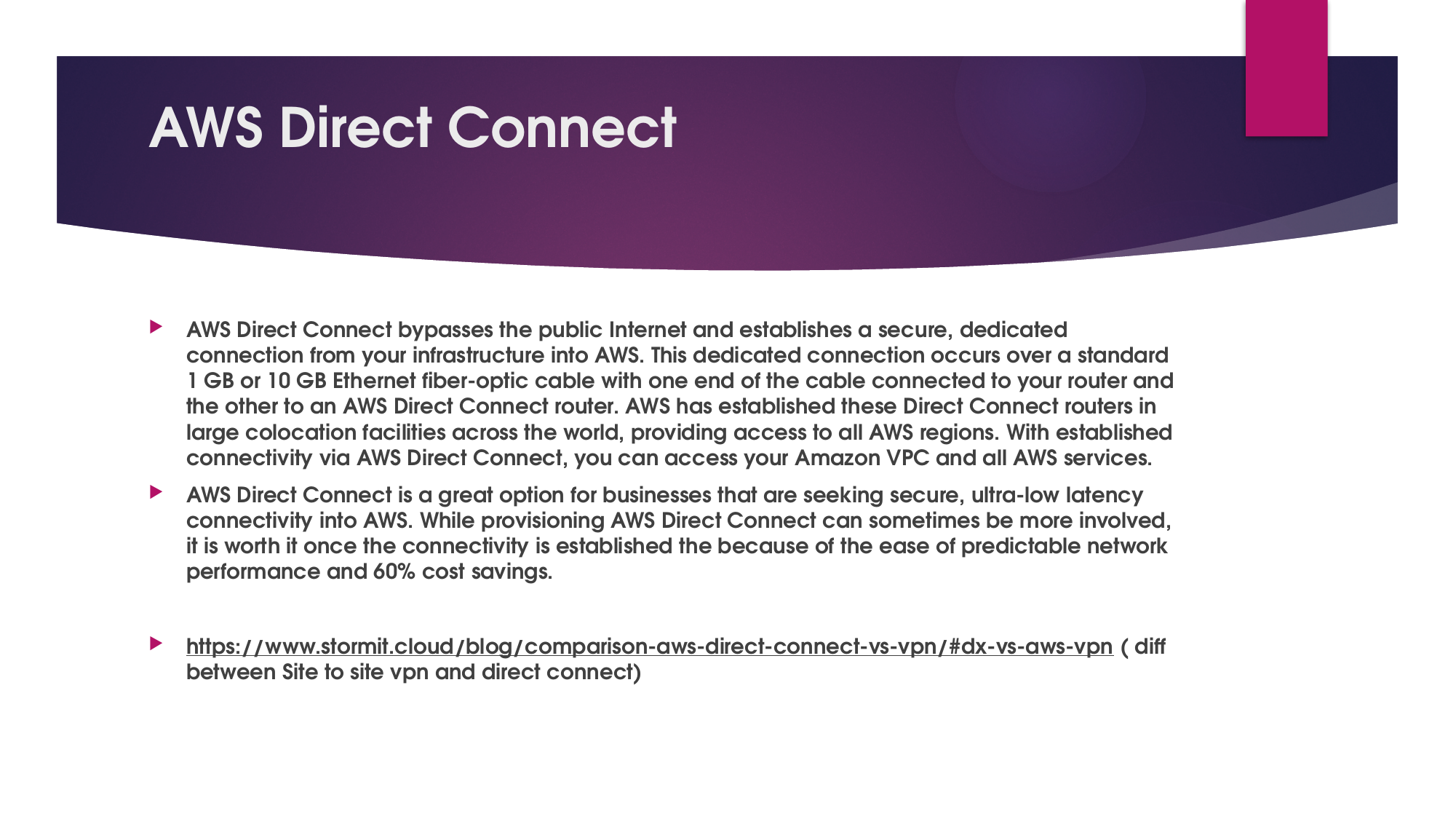

# AWS Direct Connect
AWS Direct Connect bypasses the public Internet and establishes a secure, dedicated connection from your infrastructure into AWS. This dedicated connection occurs over a standard 1 GB or 10 GB Ethernet fiber-optic cable with one end of the cable connected to your router and the other to an AWS Direct Connect router. AWS has established these Direct Connect routers in large colocation facilities across the world, providing access to all AWS regions. With established connectivity via AWS Direct Connect, you can access your Amazon VPC and all AWS services.
AWS Direct Connect is a great option for businesses that are seeking secure, ultra-low latency connectivity into AWS. While provisioning AWS Direct Connect can sometimes be more involved, it is worth it once the connectivity is established the because of the ease of predictable network performance and 60% cost savings.

https://www.stormit.cloud/blog/comparison-aws-direct-connect-vs-vpn/#dx-vs-aws-vpn ( diff between Site to site vpn and direct connect)